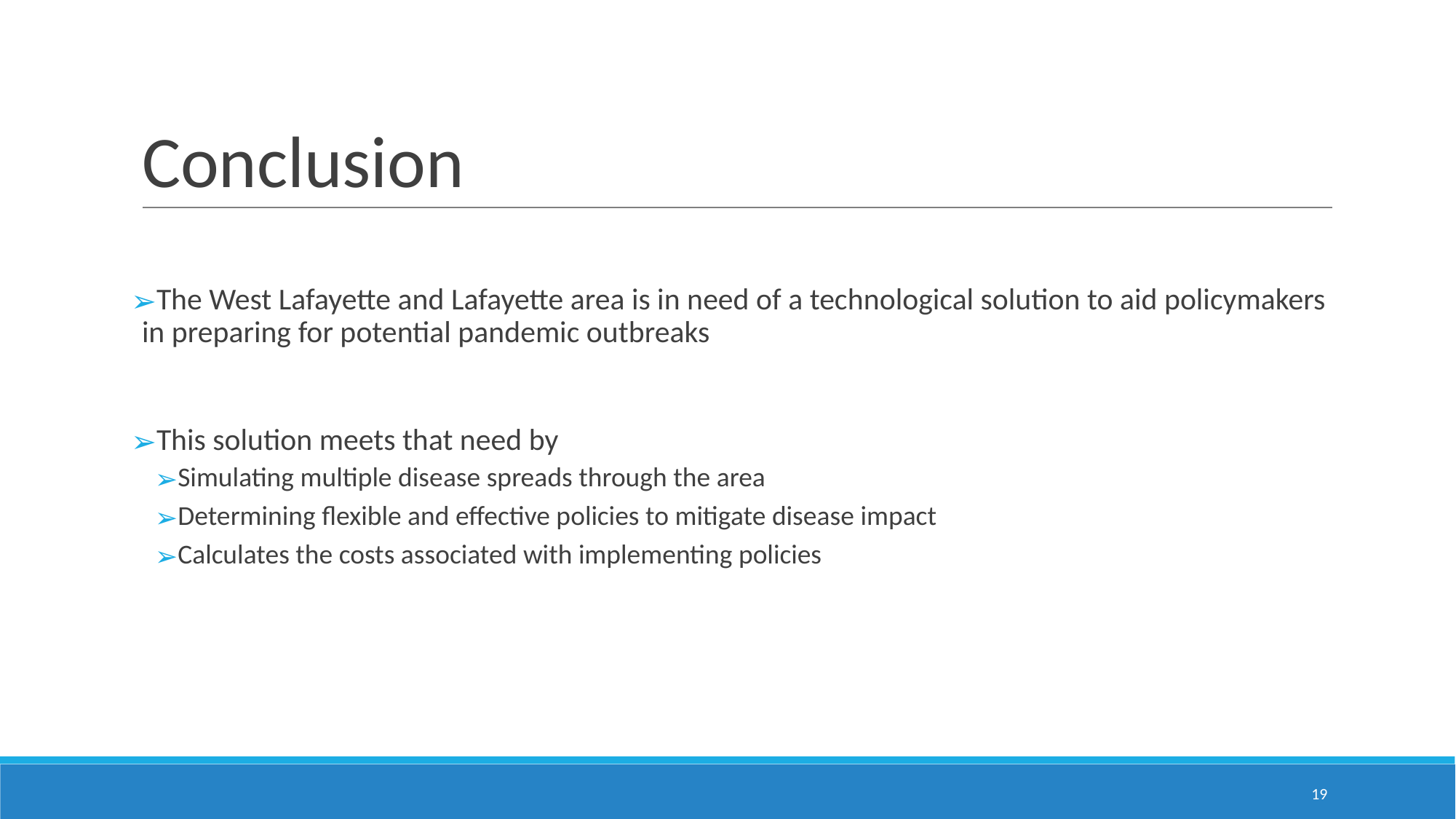

# Conclusion

The West Lafayette and Lafayette area is in need of a technological solution to aid policymakers in preparing for potential pandemic outbreaks

This solution meets that need by
Simulating multiple disease spreads through the area
Determining flexible and effective policies to mitigate disease impact
Calculates the costs associated with implementing policies

19